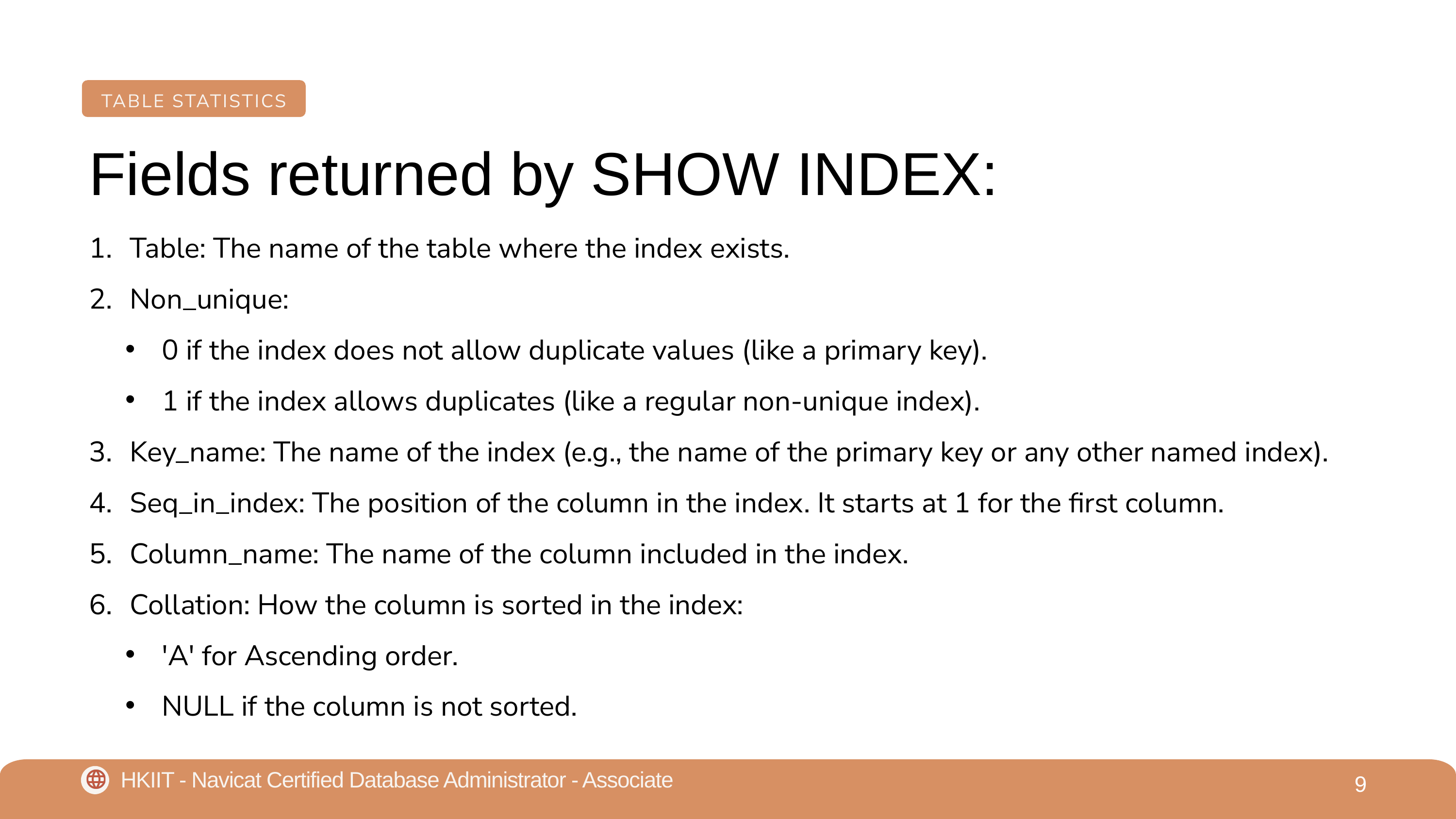

TABLE STATISTICS
Fields returned by SHOW INDEX:
Table: The name of the table where the index exists.
Non_unique:
0 if the index does not allow duplicate values (like a primary key).
1 if the index allows duplicates (like a regular non-unique index).
Key_name: The name of the index (e.g., the name of the primary key or any other named index).
Seq_in_index: The position of the column in the index. It starts at 1 for the first column.
Column_name: The name of the column included in the index.
Collation: How the column is sorted in the index:
'A' for Ascending order.
NULL if the column is not sorted.

9

HKIIT - Navicat Certified Database Administrator - Associate